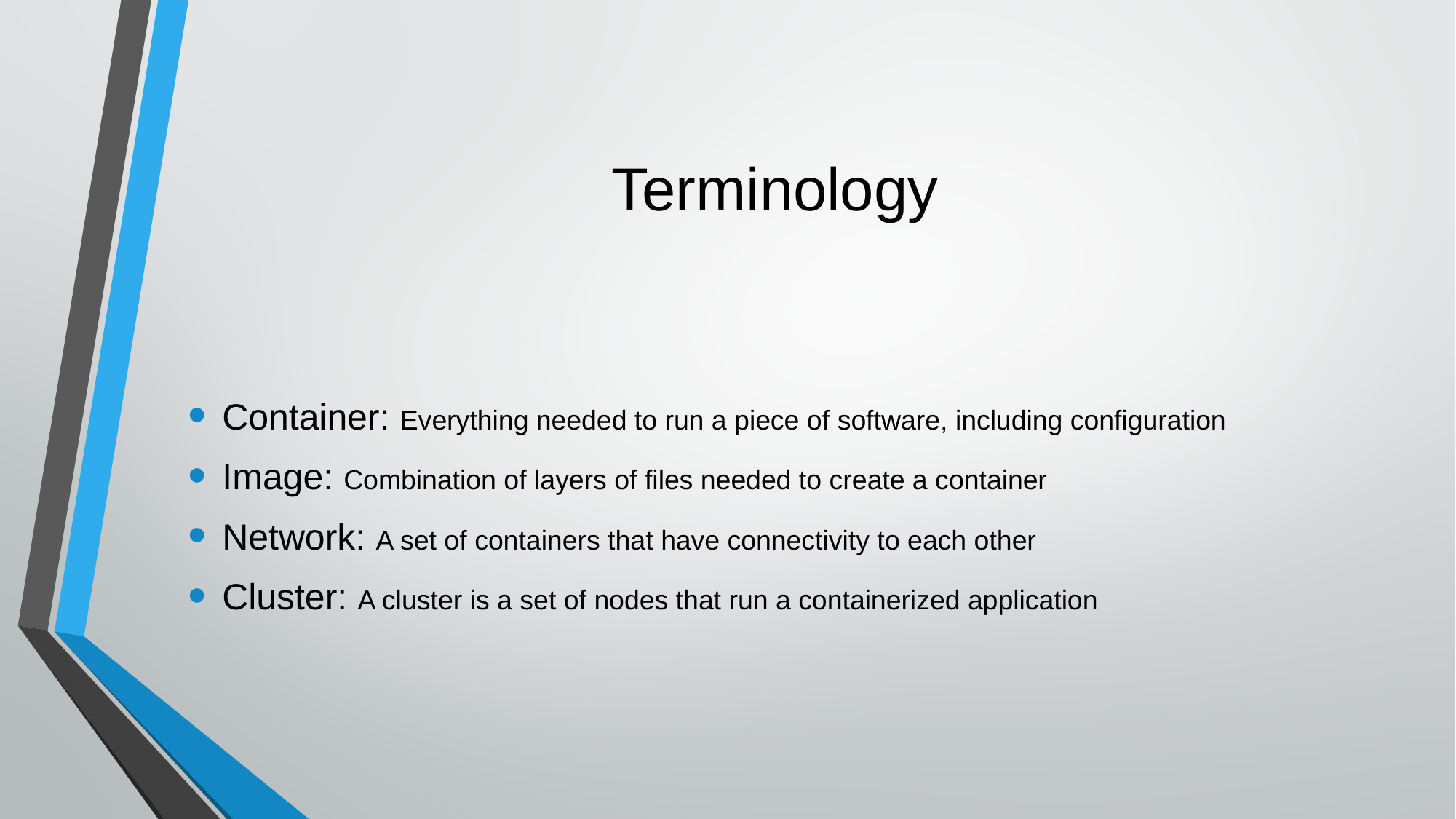

# Terminology
Container: Everything needed to run a piece of software, including configuration
Image: Combination of layers of files needed to create a container
Network: A set of containers that have connectivity to each other
Cluster: A cluster is a set of nodes that run a containerized application